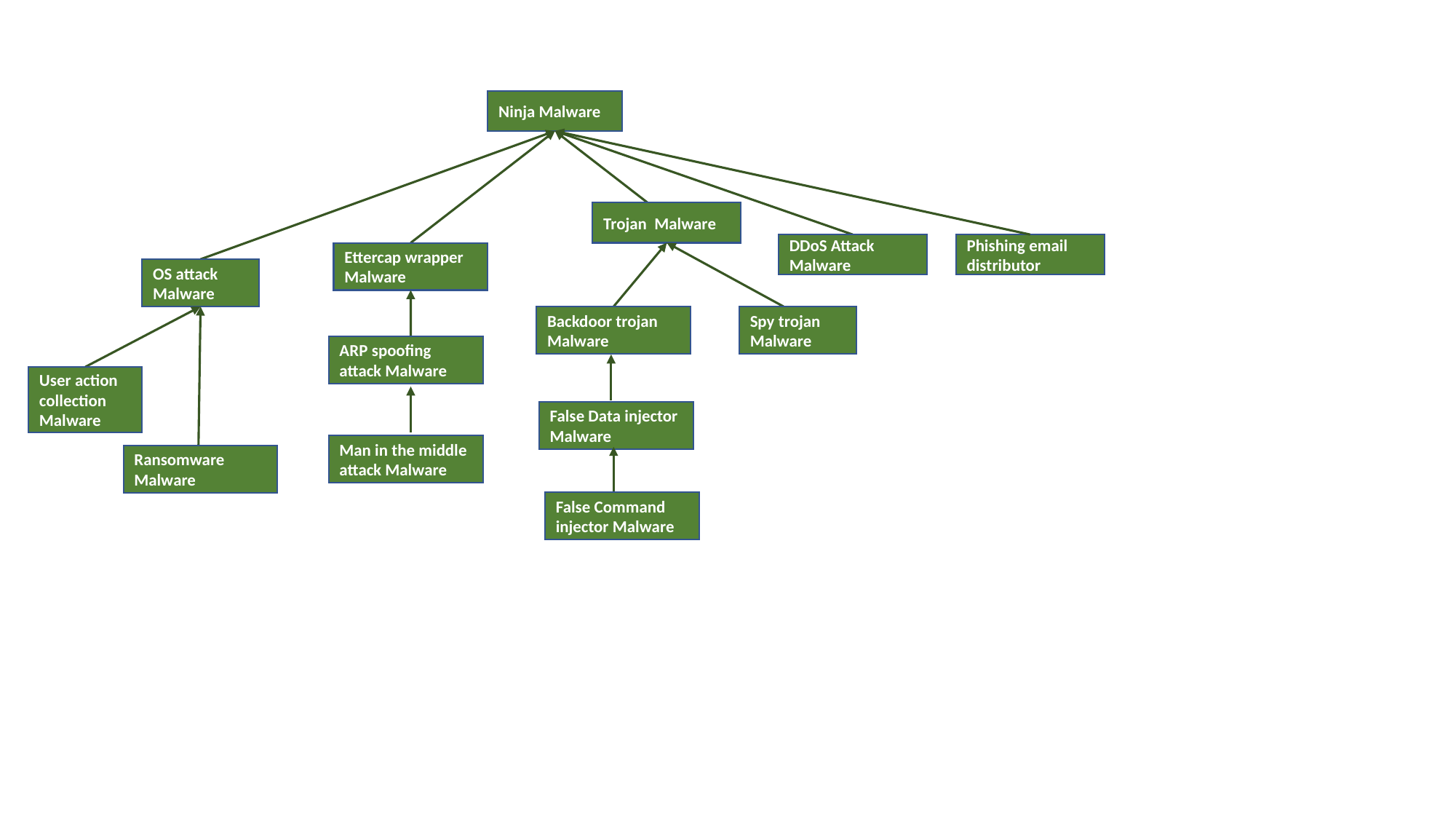

Ninja Malware
Trojan  Malware
DDoS Attack Malware
Phishing email distributor
Ettercap wrapper Malware
OS attack Malware
Spy trojan Malware
Backdoor trojan Malware
ARP spoofing attack Malware
User action collection  Malware
False Data injector Malware
Man in the middle attack Malware
Ransomware Malware
False Command  injector Malware